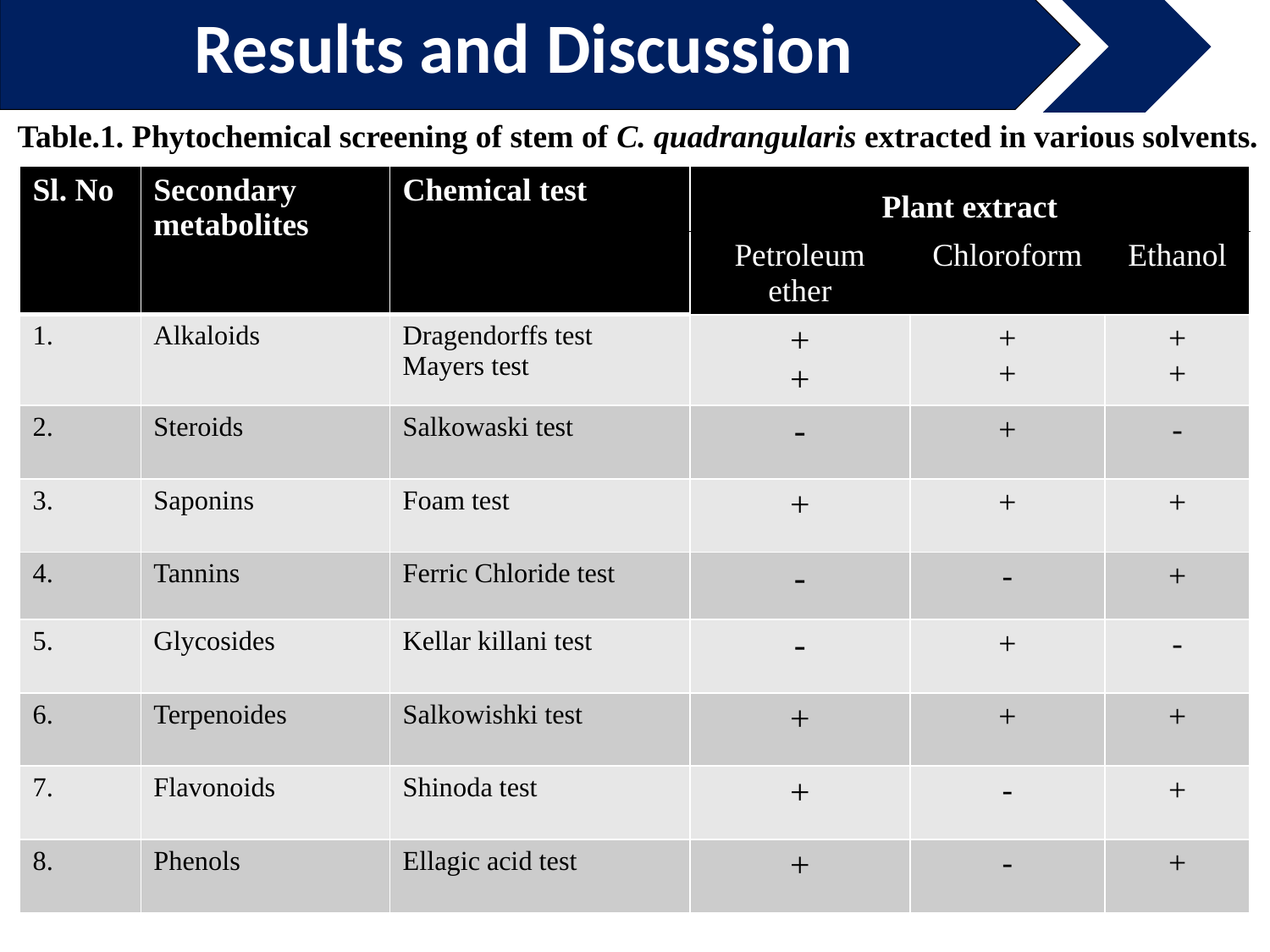

Results and Discussion

Table.1. Phytochemical screening of stem of C. quadrangularis extracted in various solvents.
| Sl. No | Secondary metabolites | Chemical test | Plant extract |  |  |
| --- | --- | --- | --- | --- | --- |
|  |  |  | Petroleum ether | Chloroform | Ethanol |
| 1. | Alkaloids | Dragendorffs test Mayers test | + + | + + | + + |
| 2. | Steroids | Salkowaski test | - | + | - |
| 3. | Saponins | Foam test | + | + | + |
| 4. | Tannins | Ferric Chloride test | - | - | + |
| 5. | Glycosides | Kellar killani test | - | + | - |
| 6. | Terpenoides | Salkowishki test | + | + | + |
| 7. | Flavonoids | Shinoda test | + | - | + |
| 8. | Phenols | Ellagic acid test | + | - | + |
|  |
| --- |